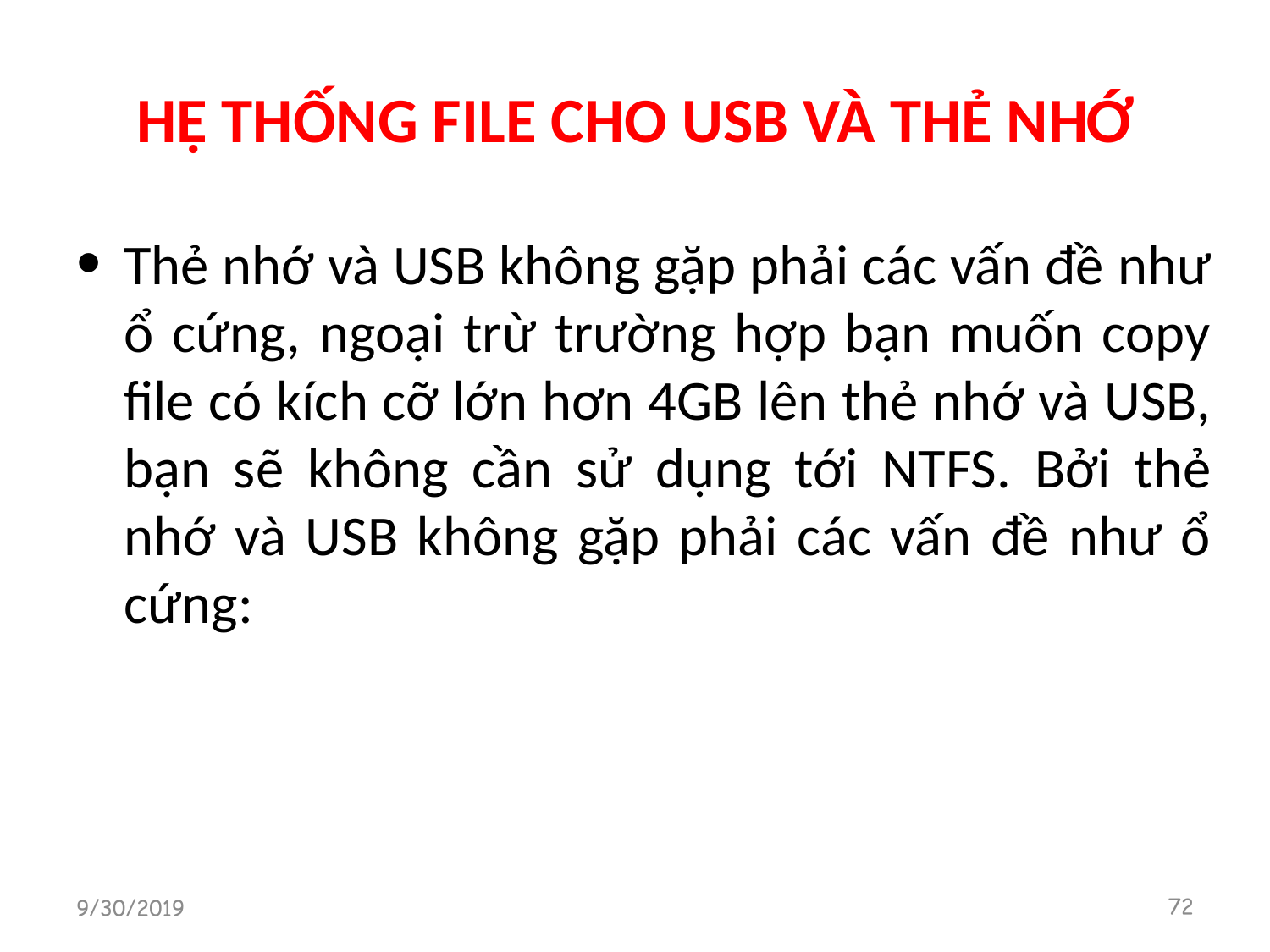

# HỆ THỐNG FILE CHO USB VÀ THẺ NHỚ
Thẻ nhớ và USB không gặp phải các vấn đề như ổ cứng, ngoại trừ trường hợp bạn muốn copy file có kích cỡ lớn hơn 4GB lên thẻ nhớ và USB, bạn sẽ không cần sử dụng tới NTFS. Bởi thẻ nhớ và USB không gặp phải các vấn đề như ổ cứng:
9/30/2019
72